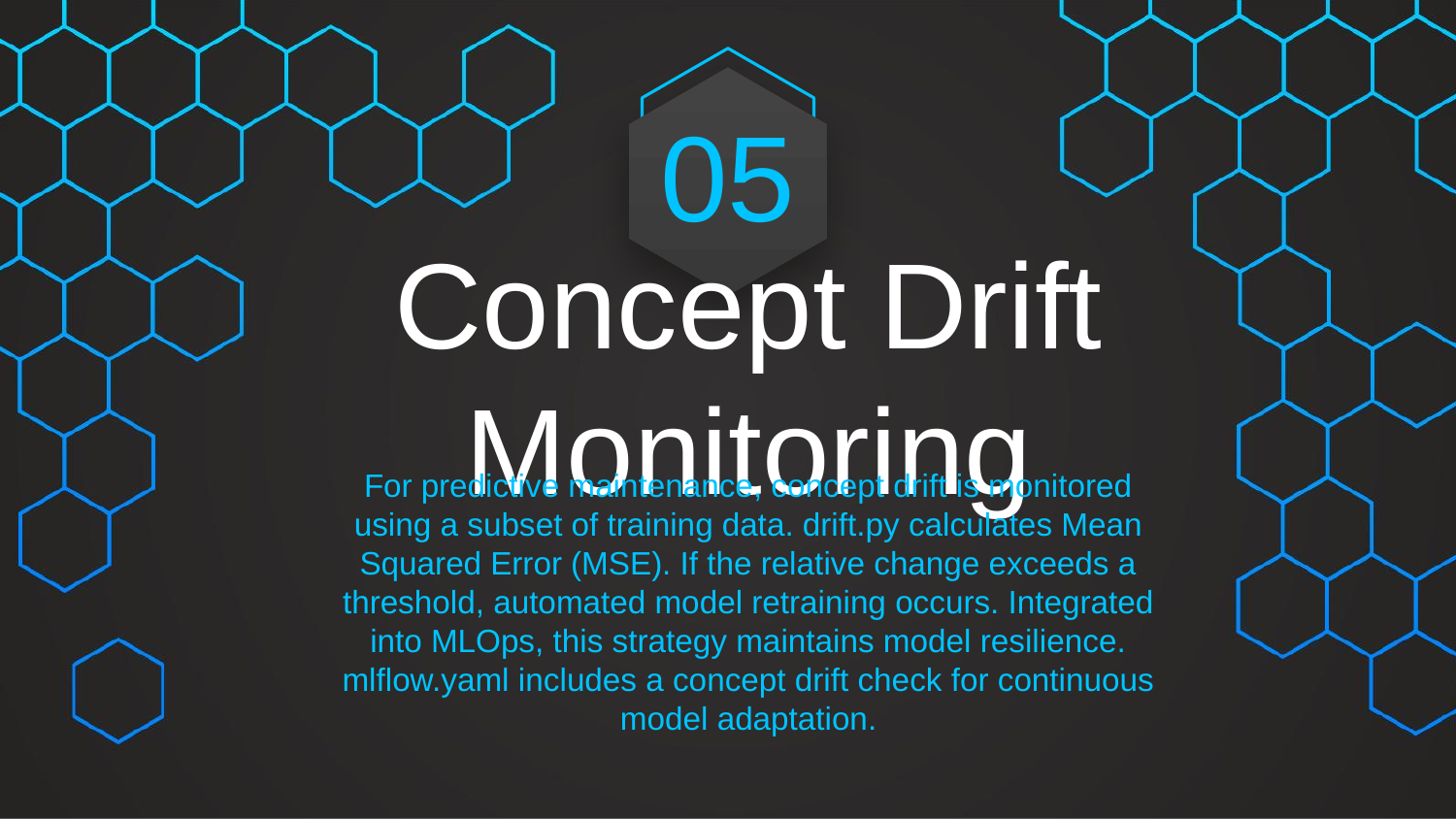

05
# Concept Drift Monitoring
For predictive maintenance, concept drift is monitored using a subset of training data. drift.py calculates Mean Squared Error (MSE). If the relative change exceeds a threshold, automated model retraining occurs. Integrated into MLOps, this strategy maintains model resilience. mlflow.yaml includes a concept drift check for continuous model adaptation.